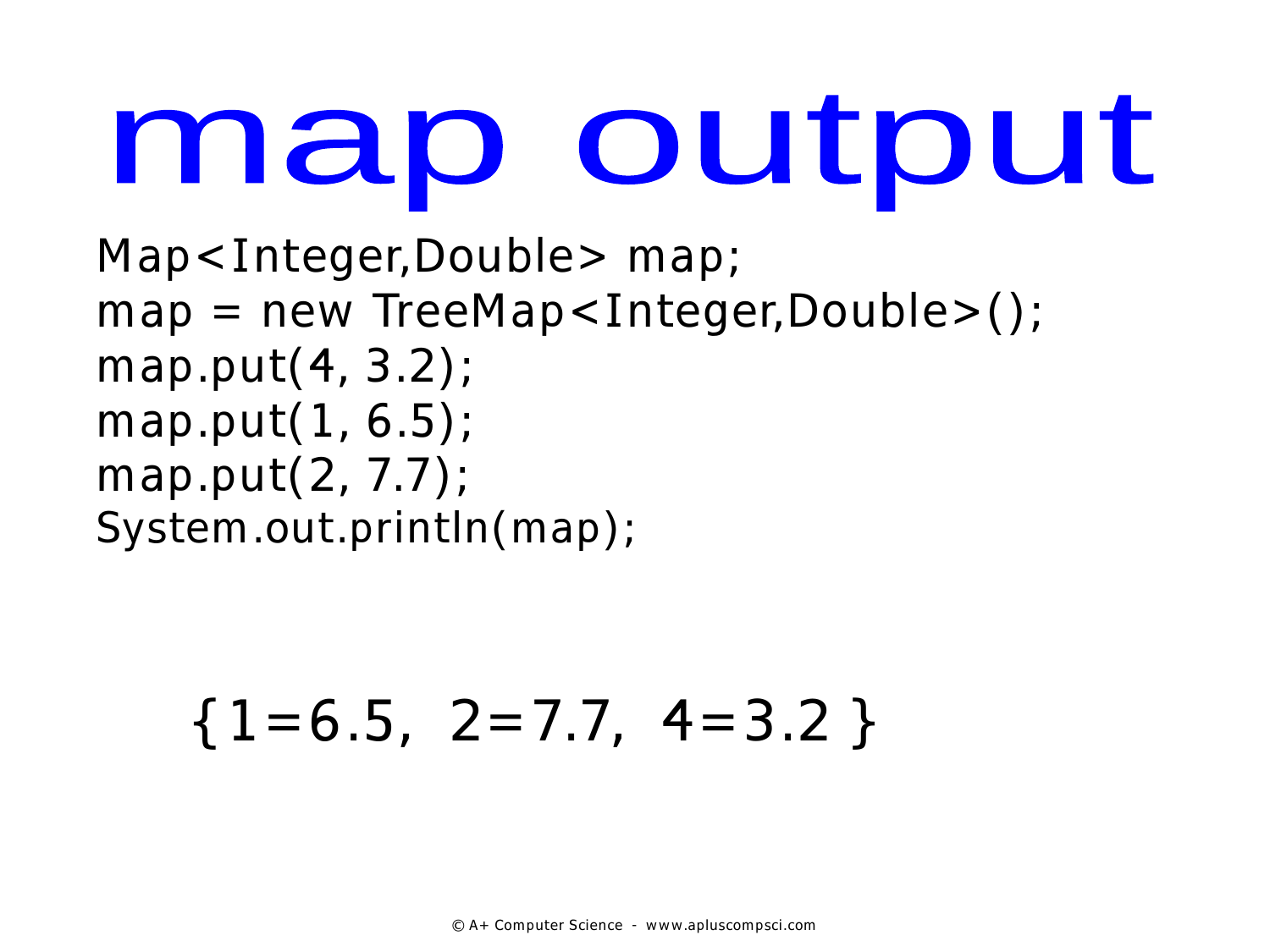

map output
Map<Integer,Double> map;
map = new TreeMap<Integer,Double>();
map.put(4, 3.2);
map.put(1, 6.5);
map.put(2, 7.7);
System.out.println(map);
{1=6.5,  2=7.7,  4=3.2 }

© A+ Computer Science  -  www.apluscompsci.com